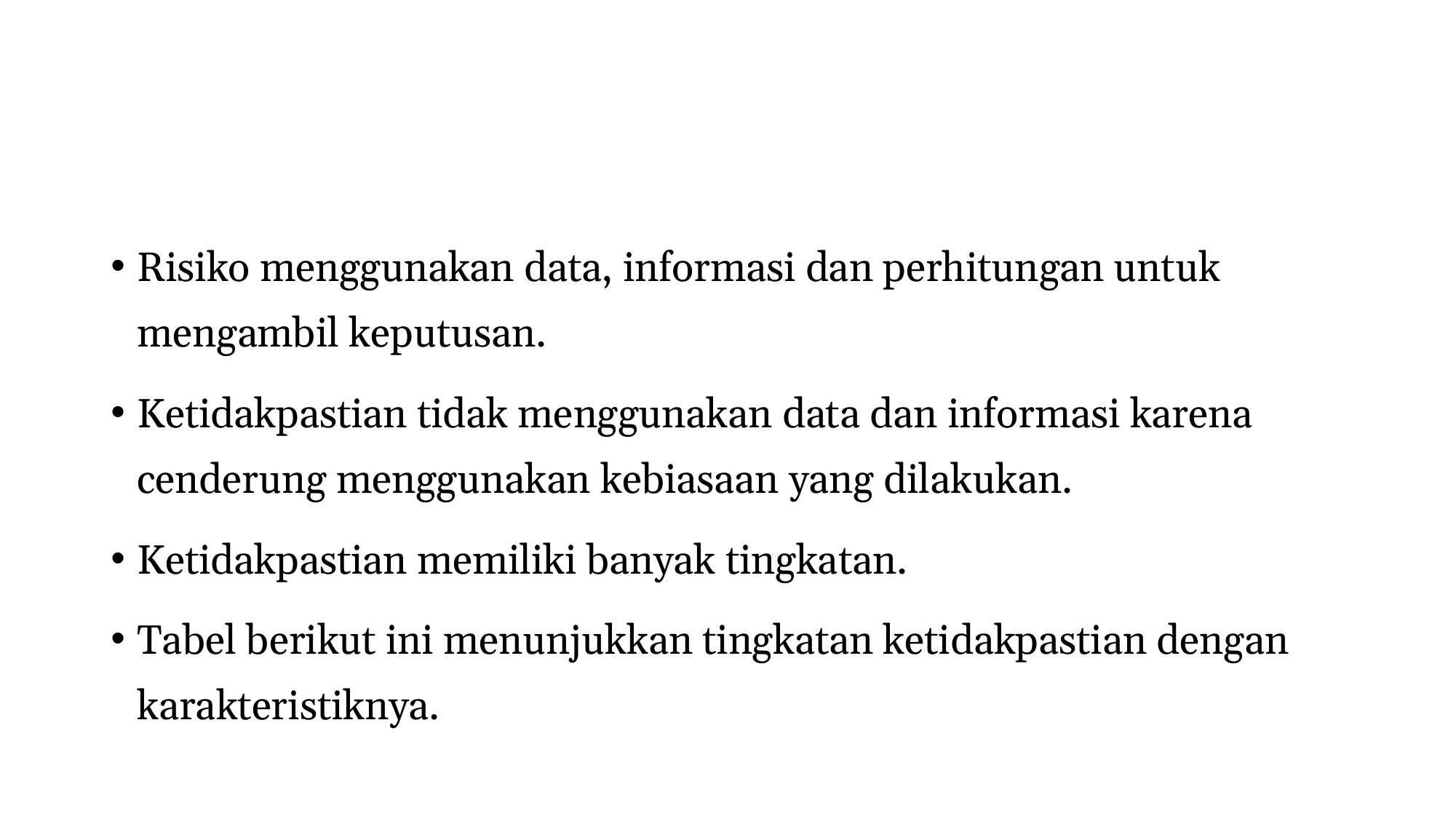

#
Risiko menggunakan data, informasi dan perhitungan untuk mengambil keputusan.
Ketidakpastian tidak menggunakan data dan informasi karena cenderung menggunakan kebiasaan yang dilakukan.
Ketidakpastian memiliki banyak tingkatan.
Tabel berikut ini menunjukkan tingkatan ketidakpastian dengan karakteristiknya.